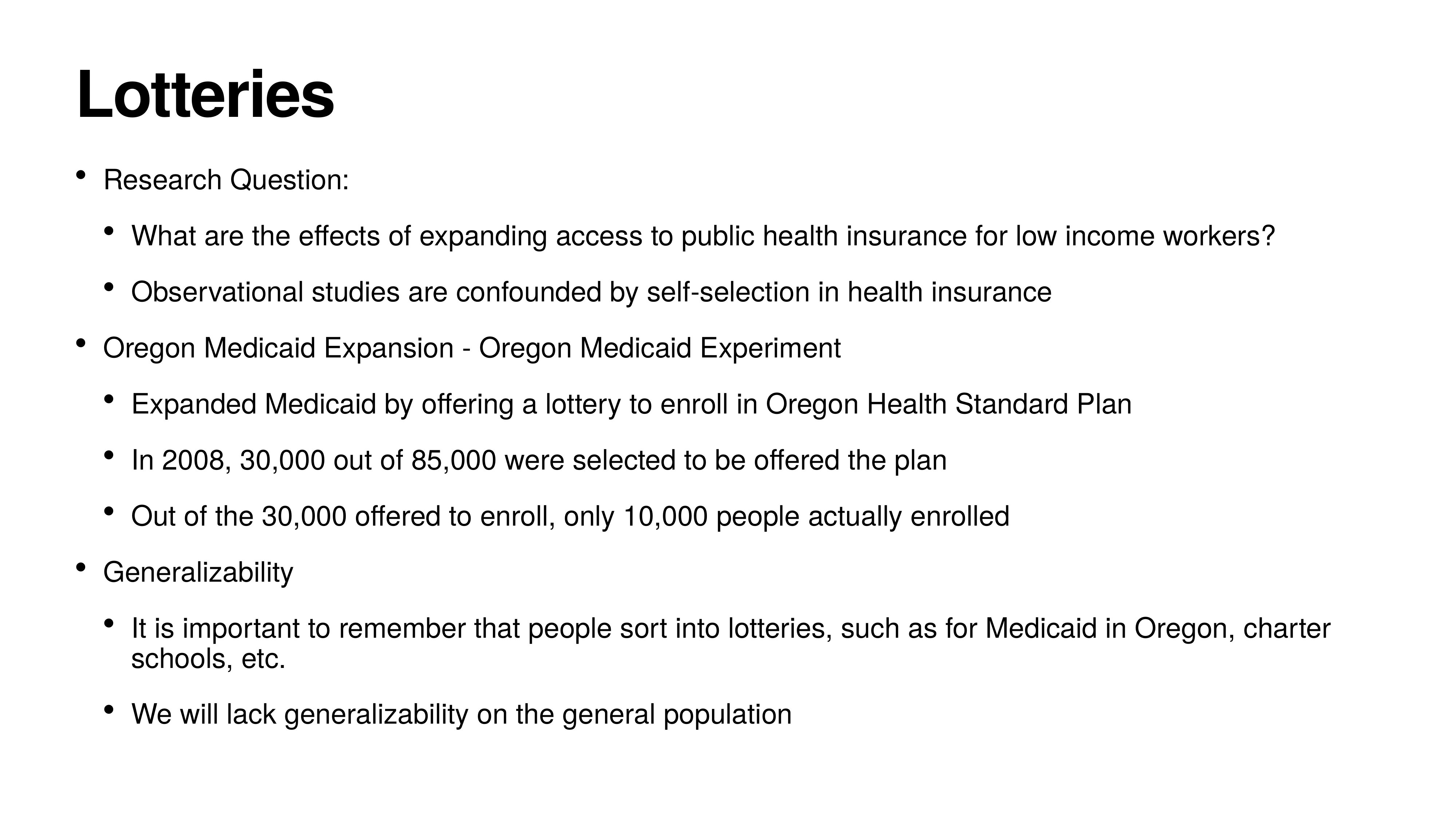

# Lotteries
Research Question:
What are the effects of expanding access to public health insurance for low income workers?
Observational studies are confounded by self-selection in health insurance
Oregon Medicaid Expansion - Oregon Medicaid Experiment
Expanded Medicaid by offering a lottery to enroll in Oregon Health Standard Plan
In 2008, 30,000 out of 85,000 were selected to be offered the plan
Out of the 30,000 offered to enroll, only 10,000 people actually enrolled
Generalizability
It is important to remember that people sort into lotteries, such as for Medicaid in Oregon, charter schools, etc.
We will lack generalizability on the general population